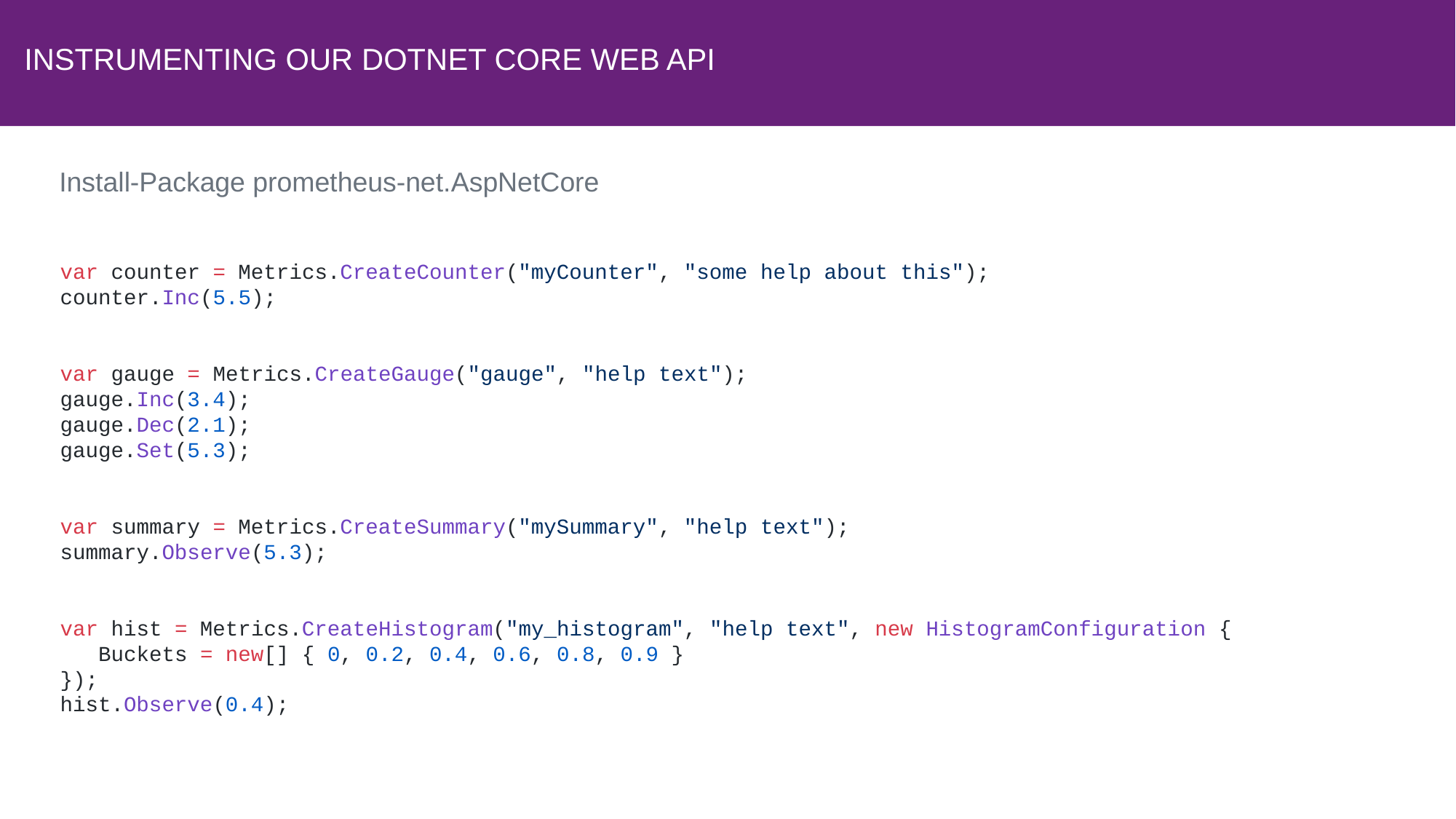

INSTRUMENTING OUR DOTNET CORE WEB API
Install-Package prometheus-net.AspNetCore
var counter = Metrics.CreateCounter("myCounter", "some help about this");
counter.Inc(5.5);

var gauge = Metrics.CreateGauge("gauge", "help text");
gauge.Inc(3.4);
gauge.Dec(2.1);
gauge.Set(5.3);

var summary = Metrics.CreateSummary("mySummary", "help text");
summary.Observe(5.3);

var hist = Metrics.CreateHistogram("my_histogram", "help text", new HistogramConfiguration {
   Buckets = new[] { 0, 0.2, 0.4, 0.6, 0.8, 0.9 }
});
hist.Observe(0.4);